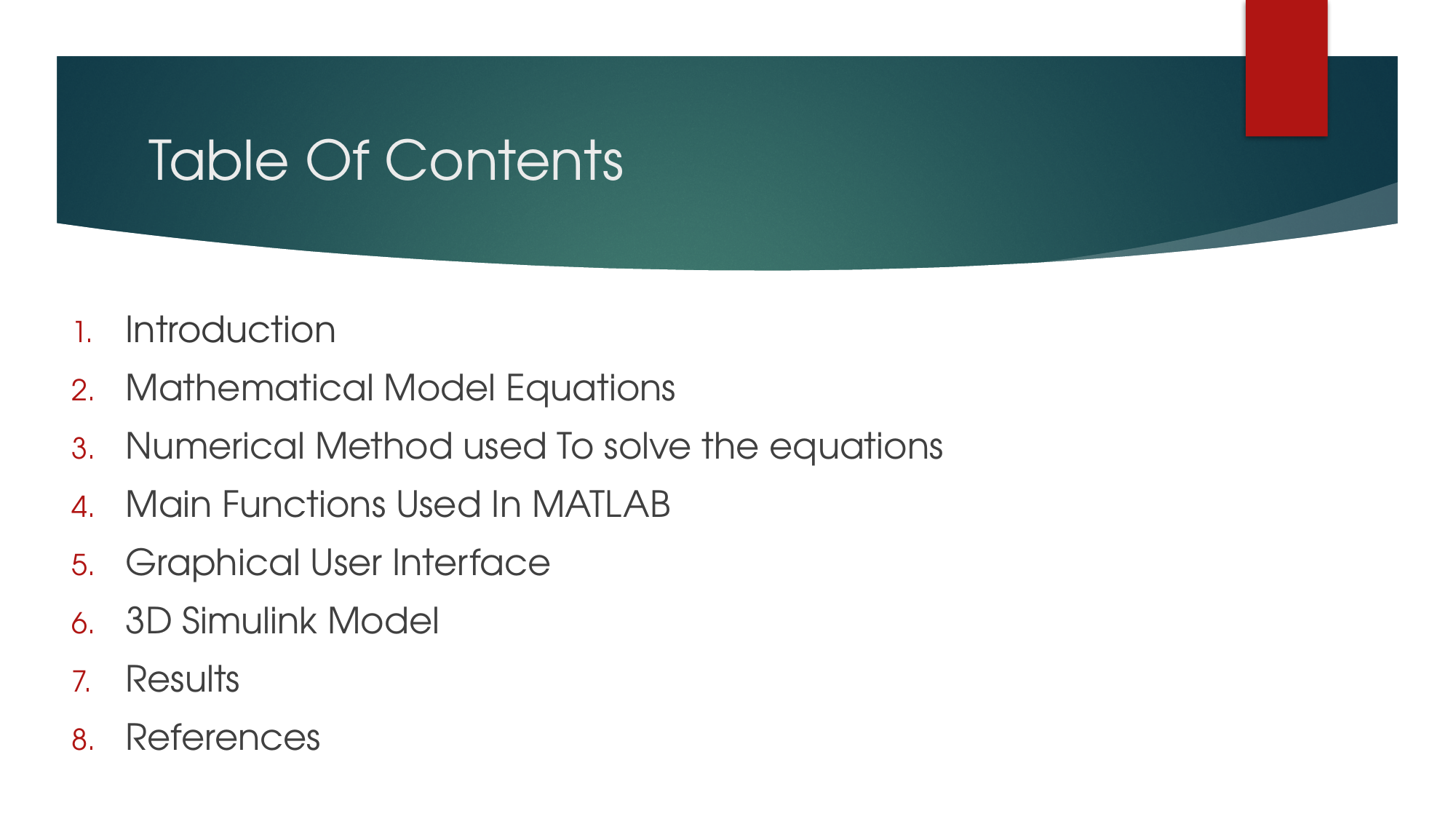

# Table Of Contents
Introduction
Mathematical Model Equations
Numerical Method used To solve the equations
Main Functions Used In MATLAB
Graphical User Interface
3D Simulink Model
Results
References